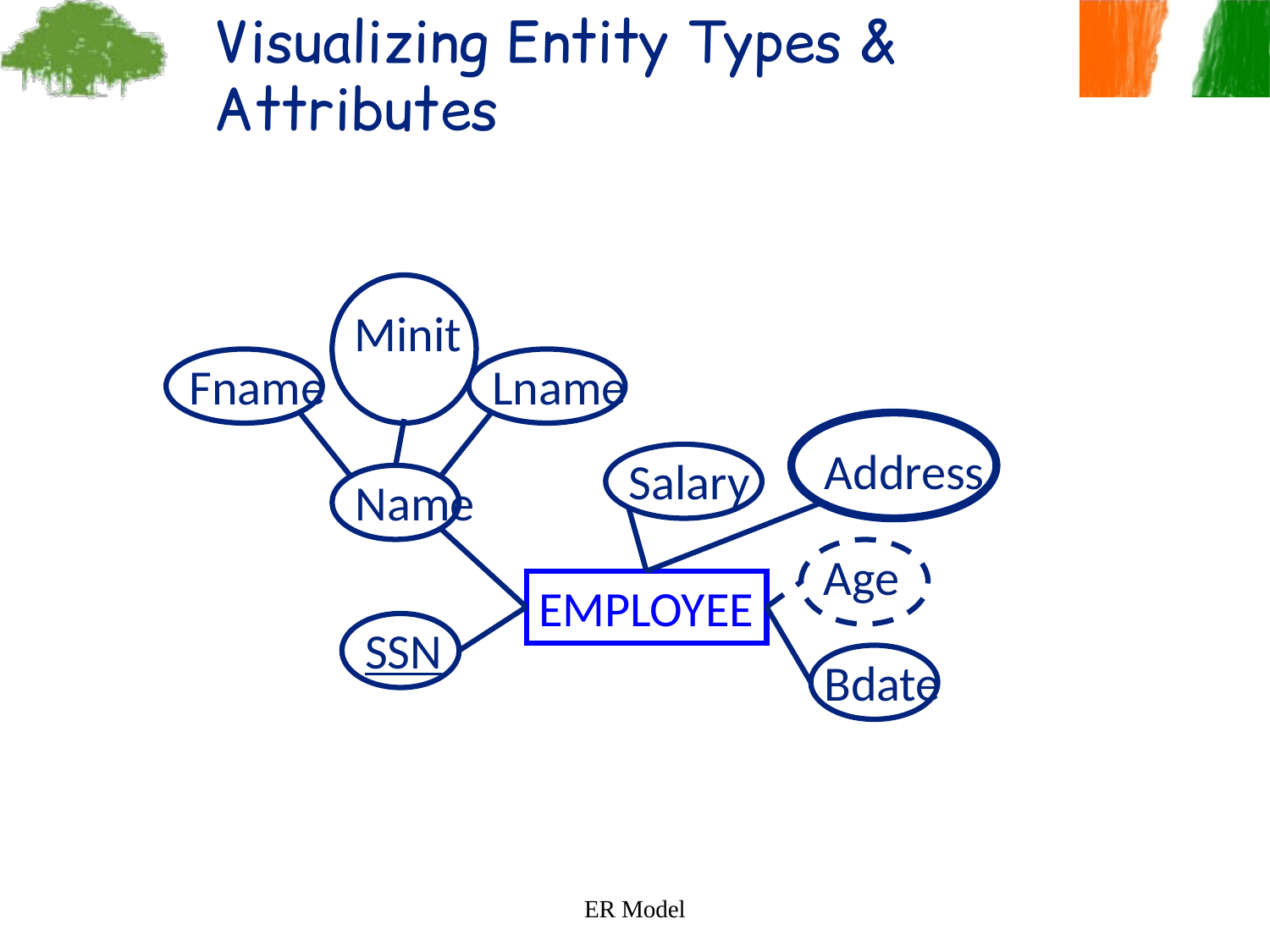

Visualizing Entity Types & Attributes

Minit

Fname
Lname

Address

Salary

Name

Age
EMPLOYEE

SSN

Bdate
ER Model